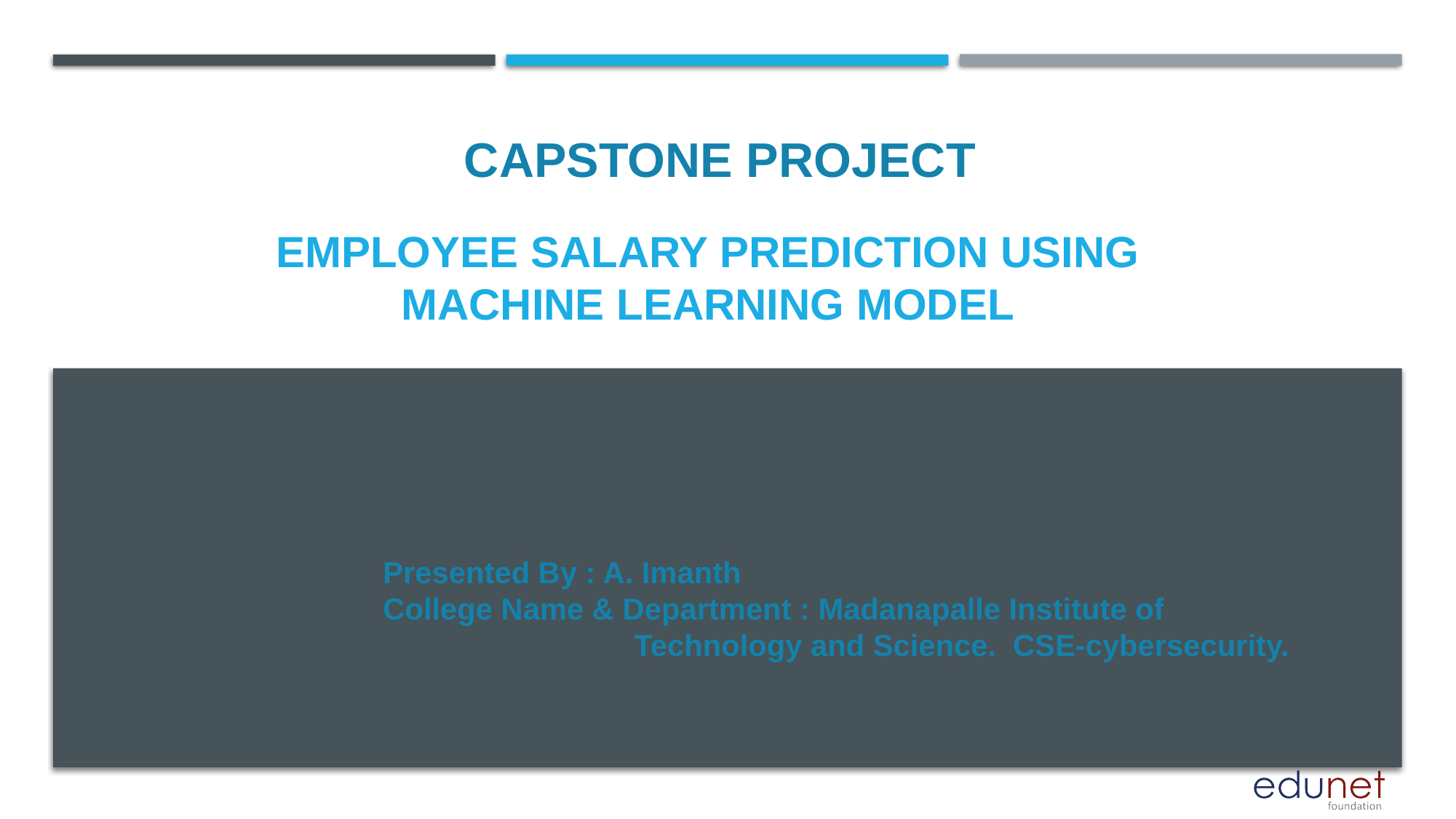

CAPSTONE PROJECT
# Employee salary prediction using machine learning model
Presented By : A. Imanth
College Name & Department : Madanapalle Institute of                                                Technology and Science.  CSE-cybersecurity.